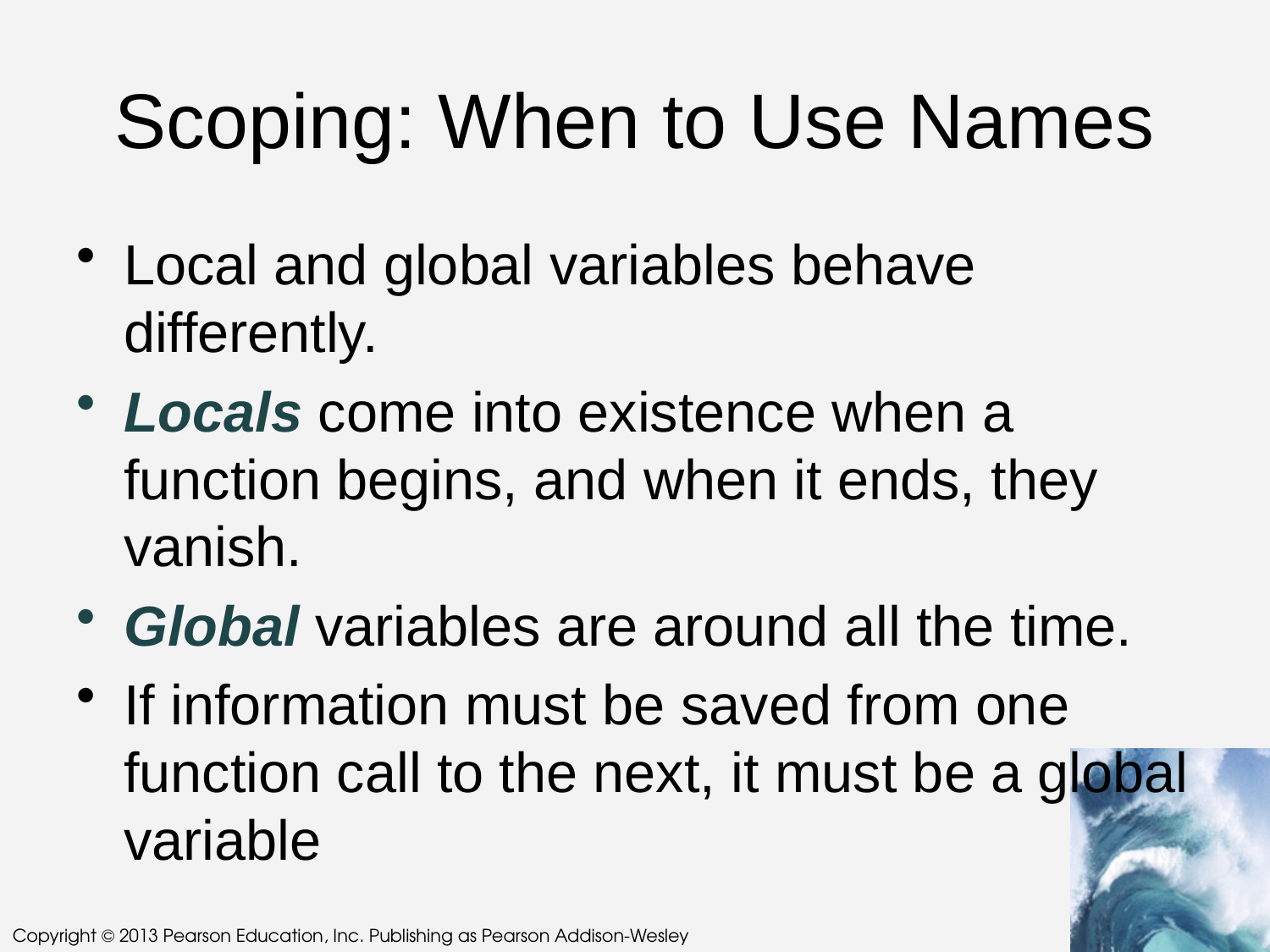

# Scoping: When to Use Names
Local and global variables behave differently.
Locals come into existence when a function begins, and when it ends, they vanish.
Global variables are around all the time.
If information must be saved from one function call to the next, it must be a global variable